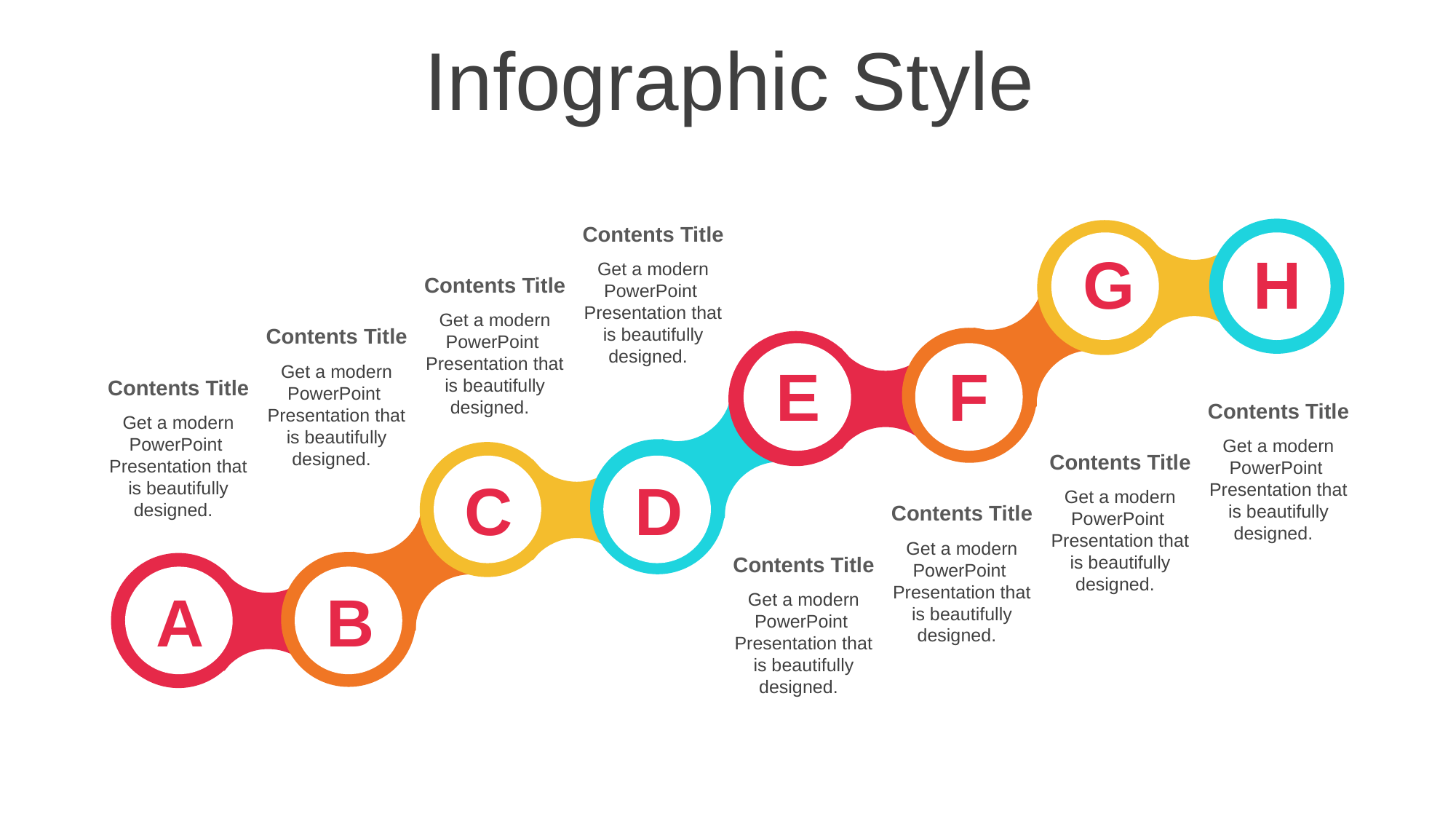

Infographic Style
Contents Title
Get a modern PowerPoint  Presentation that is beautifully designed.

G
H
Contents Title
Get a modern PowerPoint  Presentation that is beautifully designed.

Contents Title
Get a modern PowerPoint  Presentation that is beautifully designed.

E
F
Contents Title
Get a modern PowerPoint  Presentation that is beautifully designed.
Contents Title
Get a modern PowerPoint  Presentation that is beautifully designed.

Contents Title
Get a modern PowerPoint  Presentation that is beautifully designed.

C
D
Contents Title
Get a modern PowerPoint  Presentation that is beautifully designed.

Contents Title
Get a modern PowerPoint  Presentation that is beautifully designed.

A
B